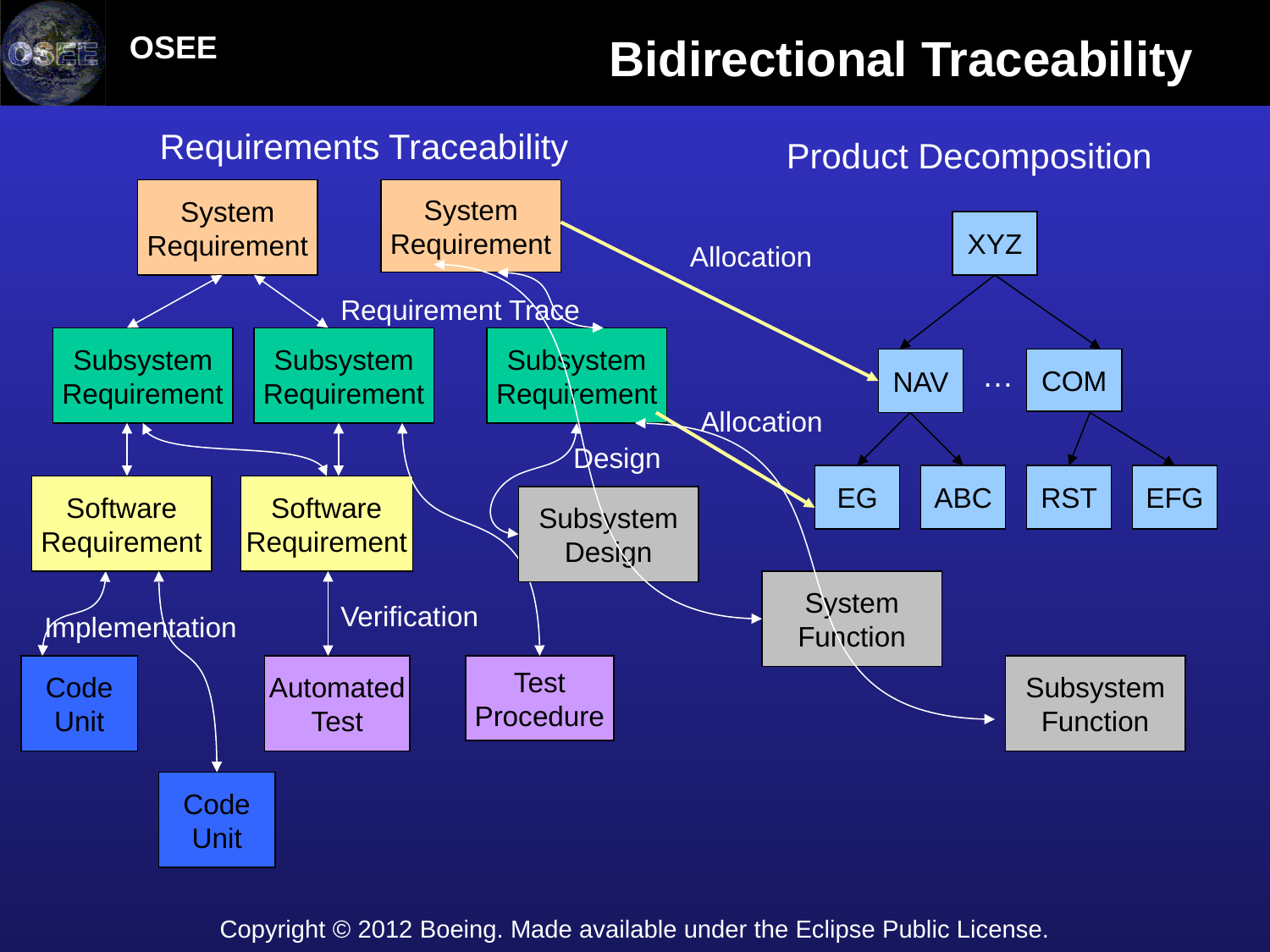

# Bidirectional Traceability
Requirements Traceability
Product Decomposition
System
Requirement
System
Requirement
XYZ

Allocation

Requirement Trace
Subsystem
Requirement
Subsystem
Requirement
Subsystem
Requirement
NAV
…
COM
Allocation

Design
EG
ABC
RST
EFG
Software
Requirement
Software
Requirement
Subsystem
Design
System
Function
Verification
Implementation
Code
Unit
Automated
Test
Test
Procedure
Subsystem
Function
Code
Unit
Copyright © 2012 Boeing. Made available under the Eclipse Public License.